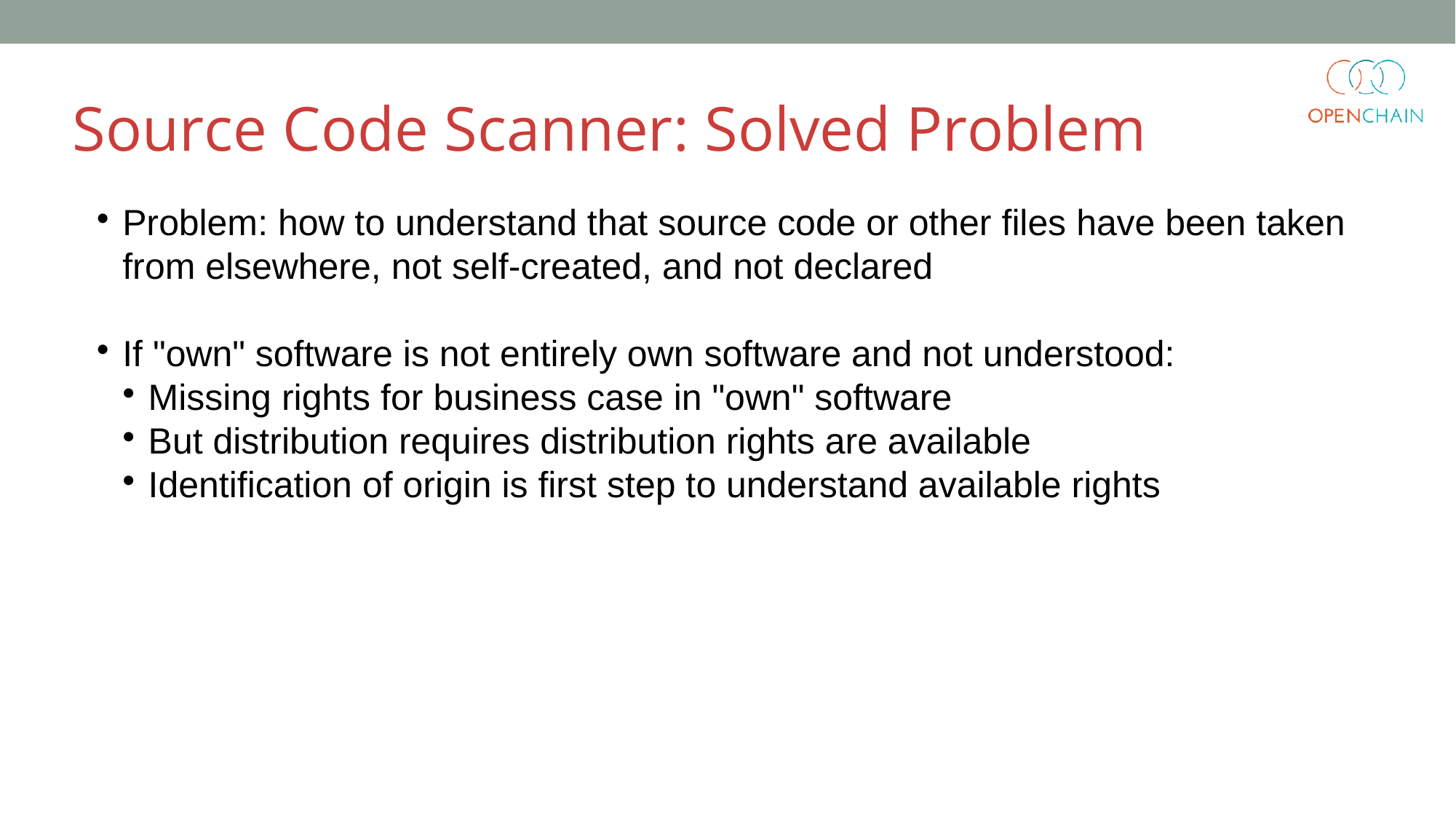

Source Code Scanner: Solved Problem
Problem: how to understand that source code or other files have been taken from elsewhere, not self-created, and not declared

If "own" software is not entirely own software and not understood:
Missing rights for business case in "own" software
But distribution requires distribution rights are available
Identification of origin is first step to understand available rights